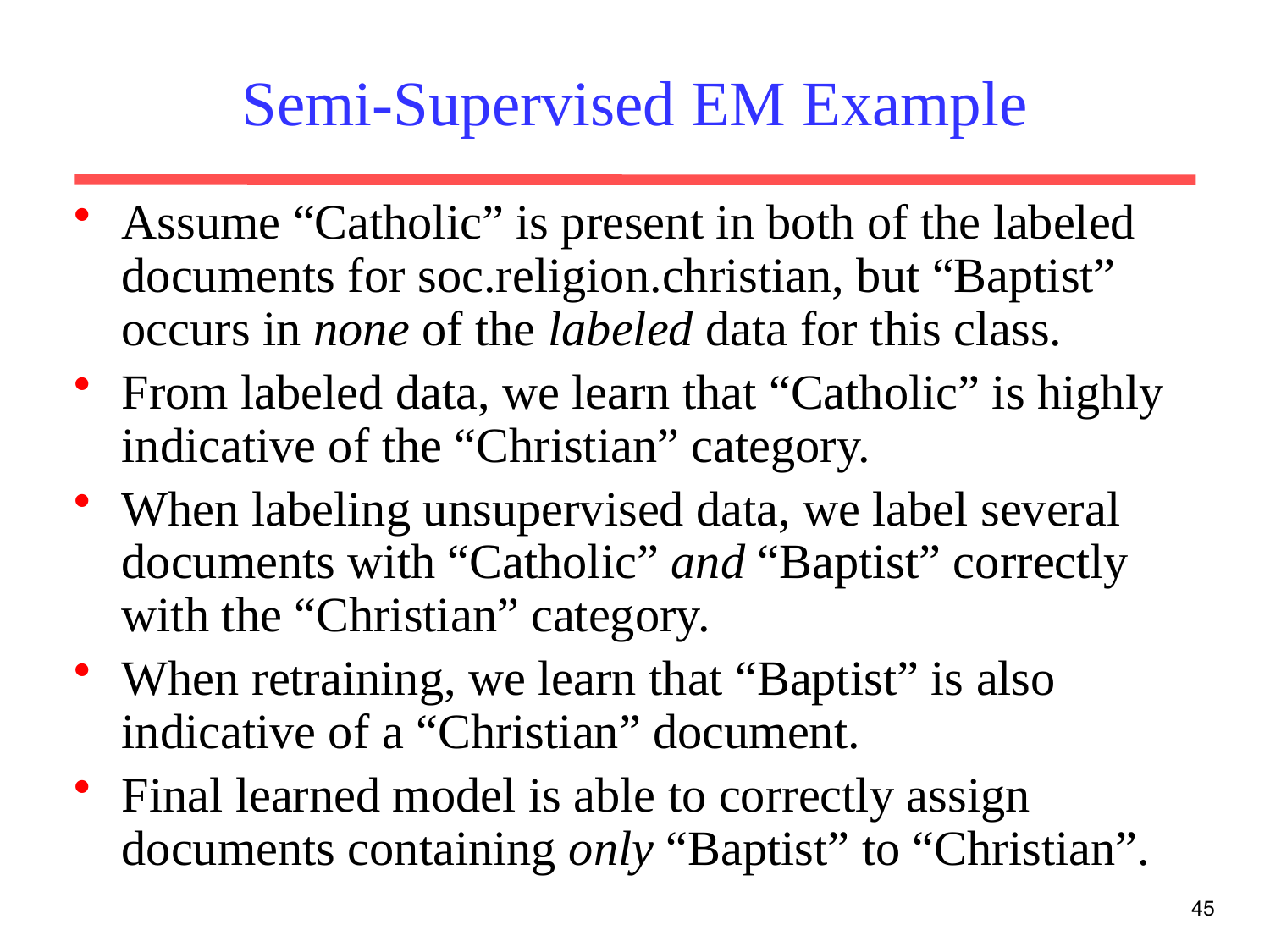

# Semi-Supervised EM Example
Assume “Catholic” is present in both of the labeled documents for soc.religion.christian, but “Baptist” occurs in none of the labeled data for this class.
From labeled data, we learn that “Catholic” is highly indicative of the “Christian” category.
When labeling unsupervised data, we label several documents with “Catholic” and “Baptist” correctly with the “Christian” category.
When retraining, we learn that “Baptist” is also indicative of a “Christian” document.
Final learned model is able to correctly assign documents containing only “Baptist” to “Christian”.
45